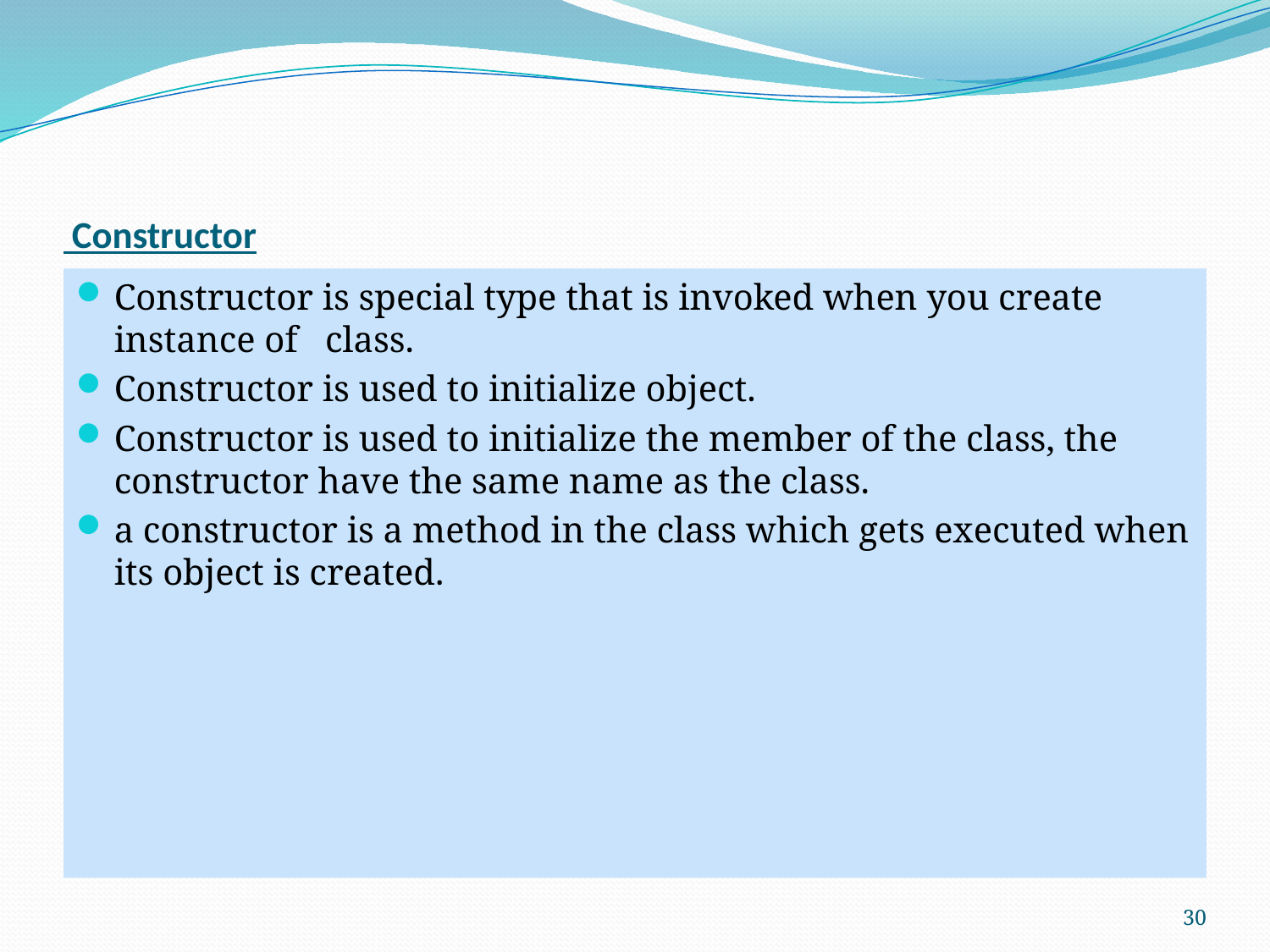

# Constructor
Constructor is special type that is invoked when you create instance of   class.
Constructor is used to initialize object.
Constructor is used to initialize the member of the class, the constructor have the same name as the class.
a constructor is a method in the class which gets executed when its object is created.

30